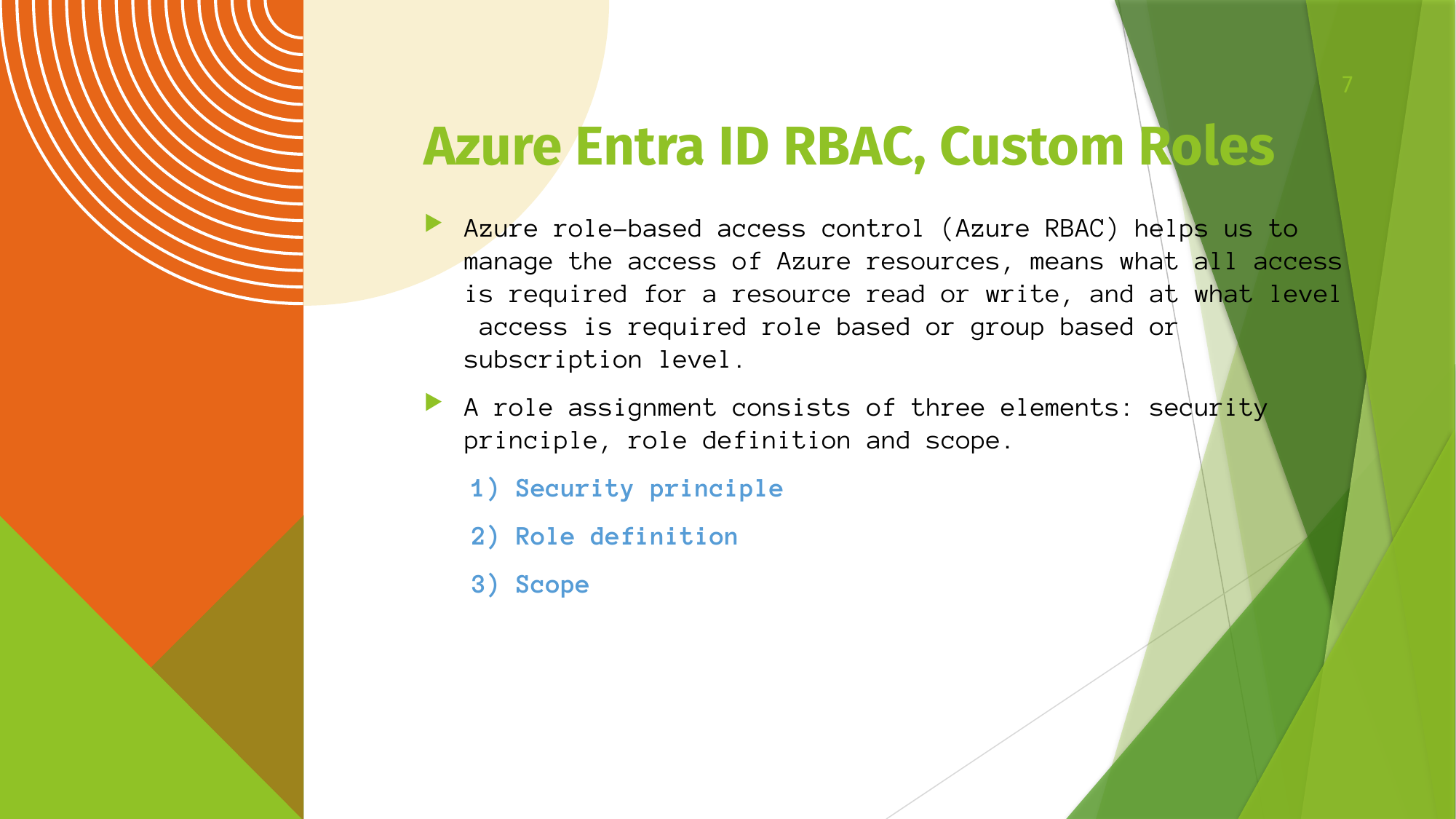

7
# Azure Entra ID RBAC, Custom Roles
Azure role-based access control (Azure RBAC) helps us to manage the access of Azure resources, means what all access is required for a resource read or write, and at what level  access is required role based or group based or subscription level.
A role assignment consists of three elements: security principle, role definition and scope.
1) Security principle
2) Role definition
3) Scope